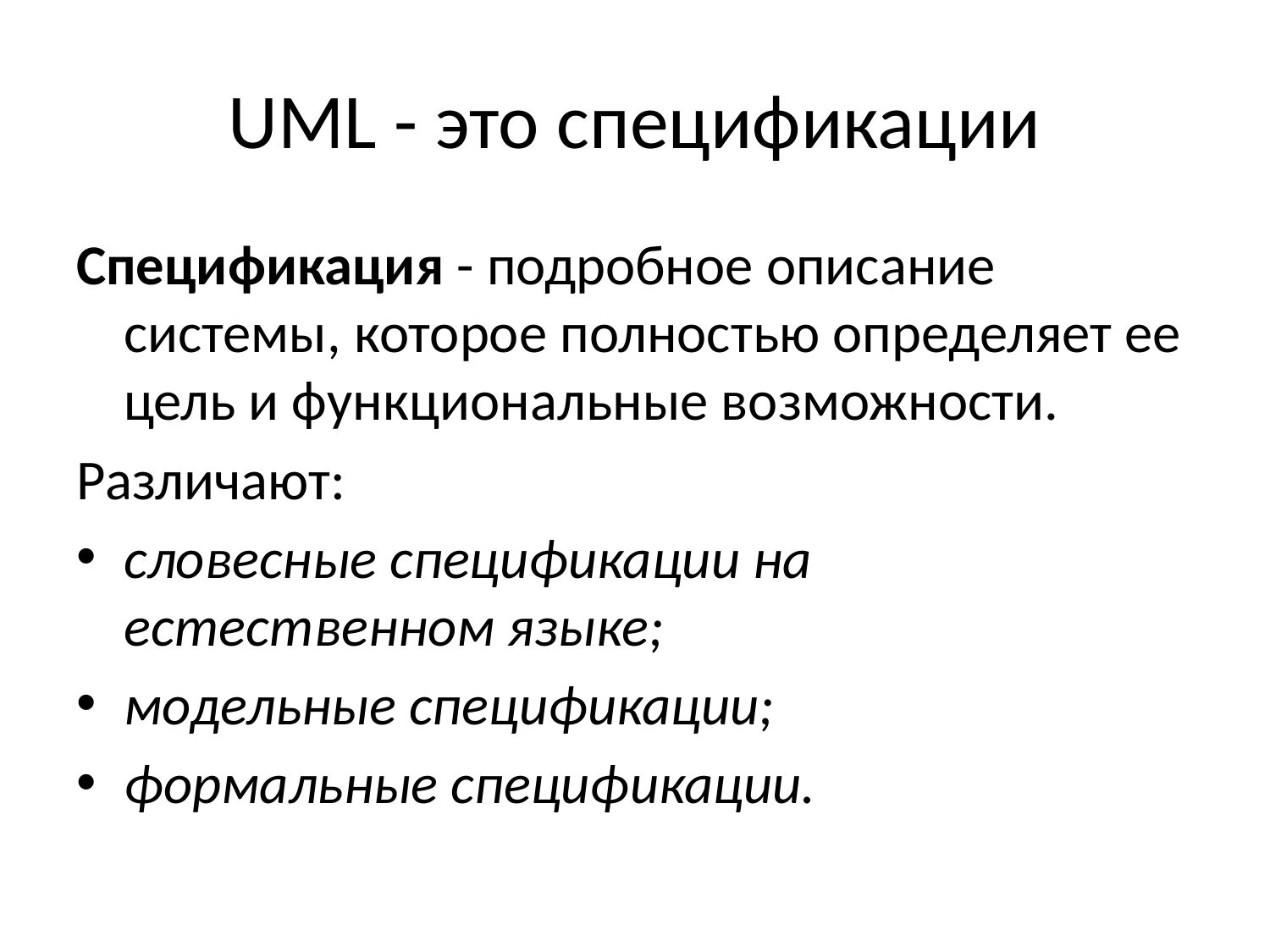

# UML - это спецификации
Спецификация - подробное описание системы, которое полностью определяет ее цель и функциональные возможности.
Различают:
словесные спецификации на естественном языке;
модельные спецификации;
формальные спецификации.